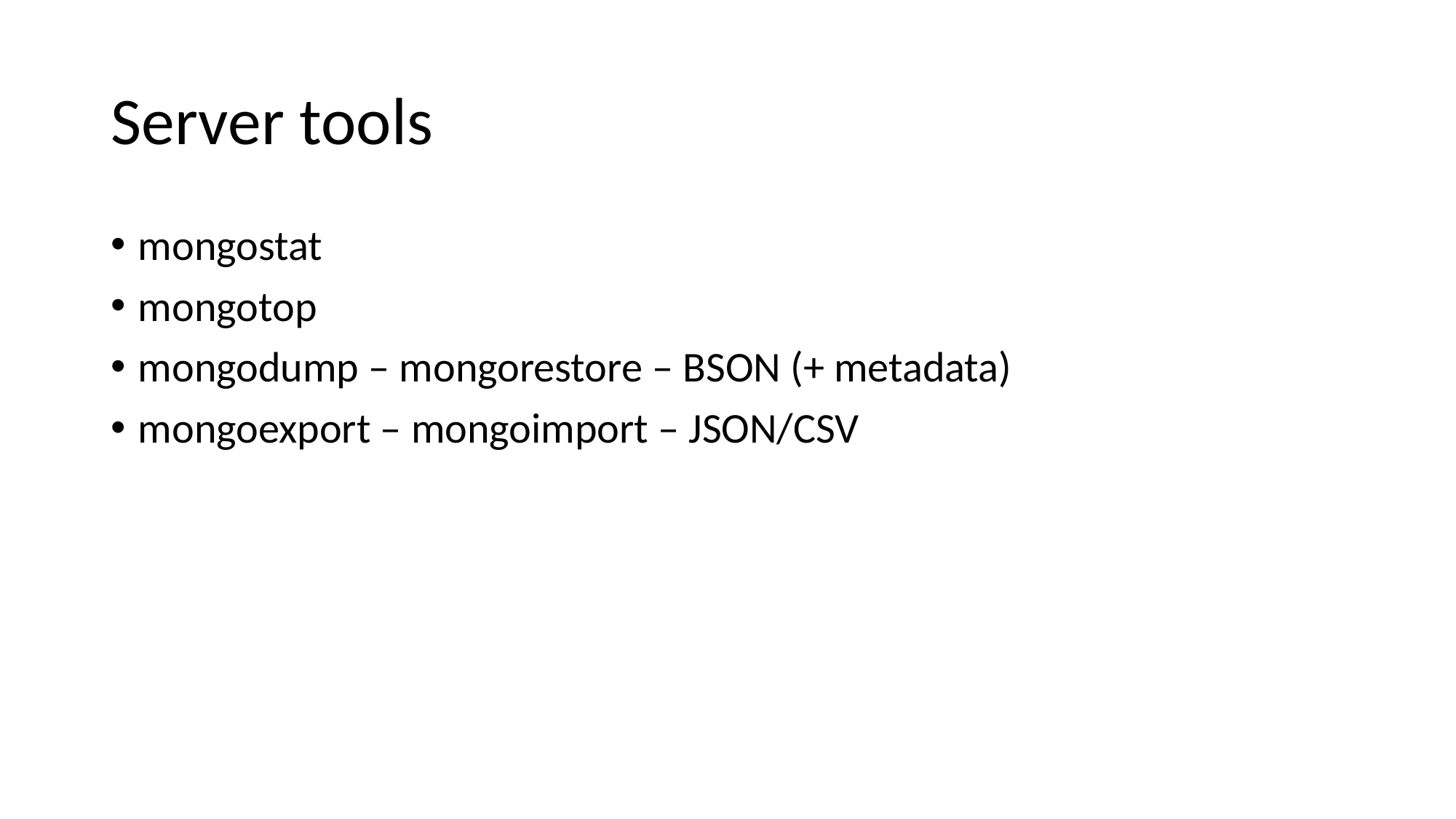

# Server tools
mongostat
mongotop
mongodump – mongorestore – BSON (+ metadata)
mongoexport – mongoimport – JSON/CSV